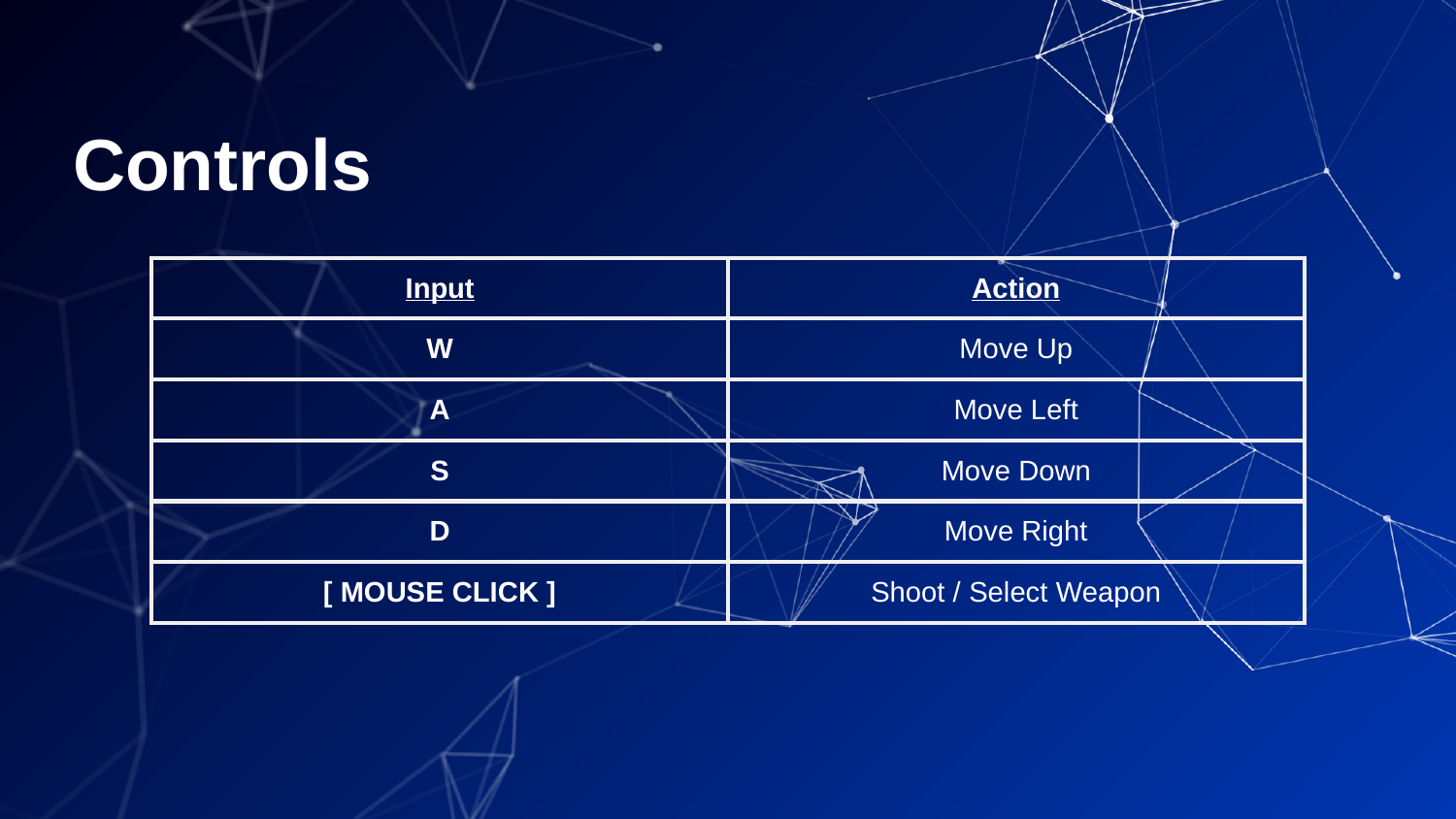

# Controls
| Input | Action |
| --- | --- |
| W | Move Up |
| A | Move Left |
| S | Move Down |
| D | Move Right |
| [ MOUSE CLICK ] | Shoot / Select Weapon |